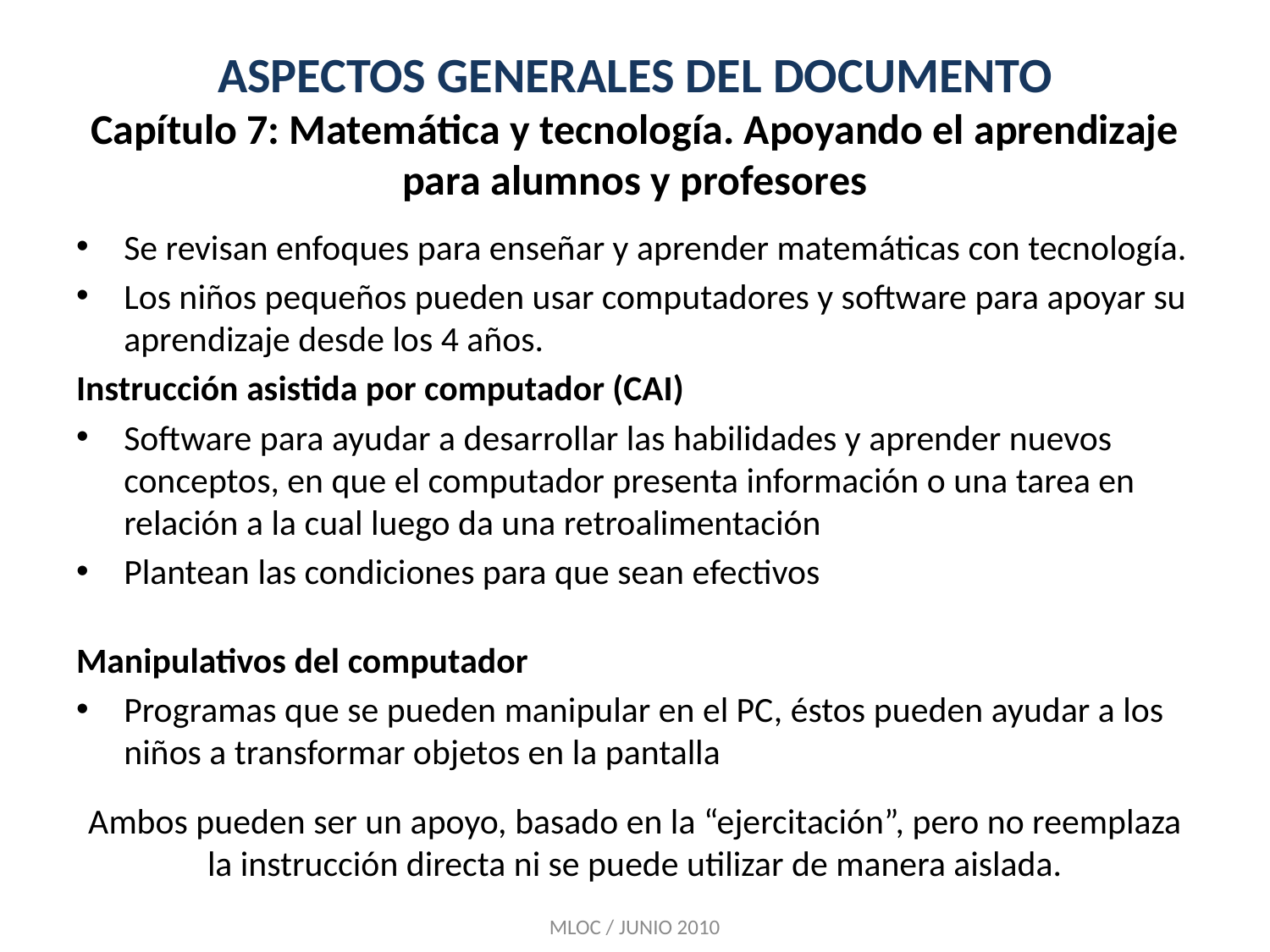

# ASPECTOS GENERALES DEL DOCUMENTO Capítulo 7: Matemática y tecnología. Apoyando el aprendizaje para alumnos y profesores
Se revisan enfoques para enseñar y aprender matemáticas con tecnología.
Los niños pequeños pueden usar computadores y software para apoyar su aprendizaje desde los 4 años.
Instrucción asistida por computador (CAI)
Software para ayudar a desarrollar las habilidades y aprender nuevos conceptos, en que el computador presenta información o una tarea en relación a la cual luego da una retroalimentación
Plantean las condiciones para que sean efectivos

Manipulativos del computador
Programas que se pueden manipular en el PC, éstos pueden ayudar a los niños a transformar objetos en la pantalla

Ambos pueden ser un apoyo, basado en la “ejercitación”, pero no reemplaza la instrucción directa ni se puede utilizar de manera aislada.

MLOC / JUNIO 2010